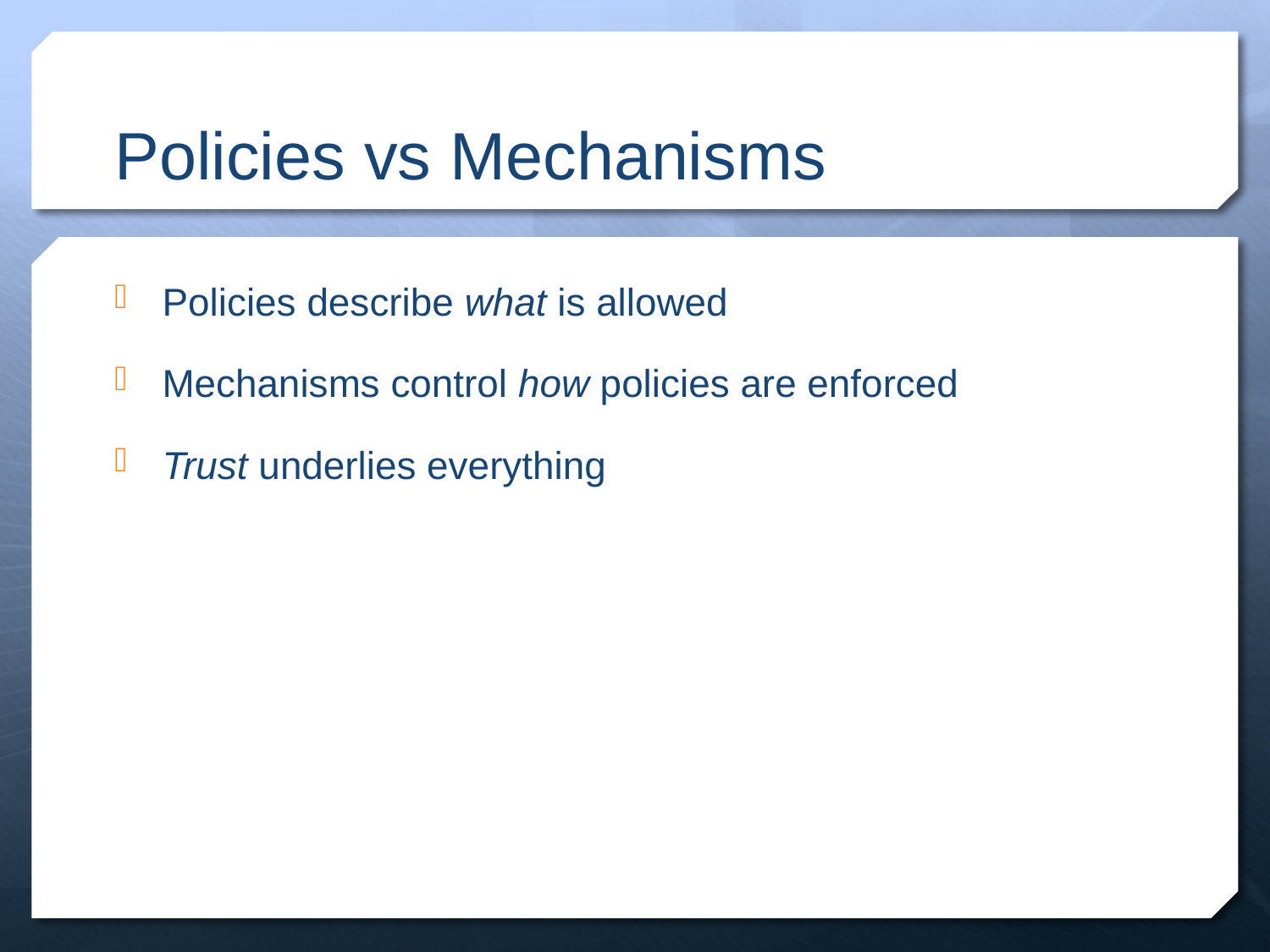

# Policies vs Mechanisms
Policies describe what is allowed
Mechanisms control how policies are enforced
Trust underlies everything